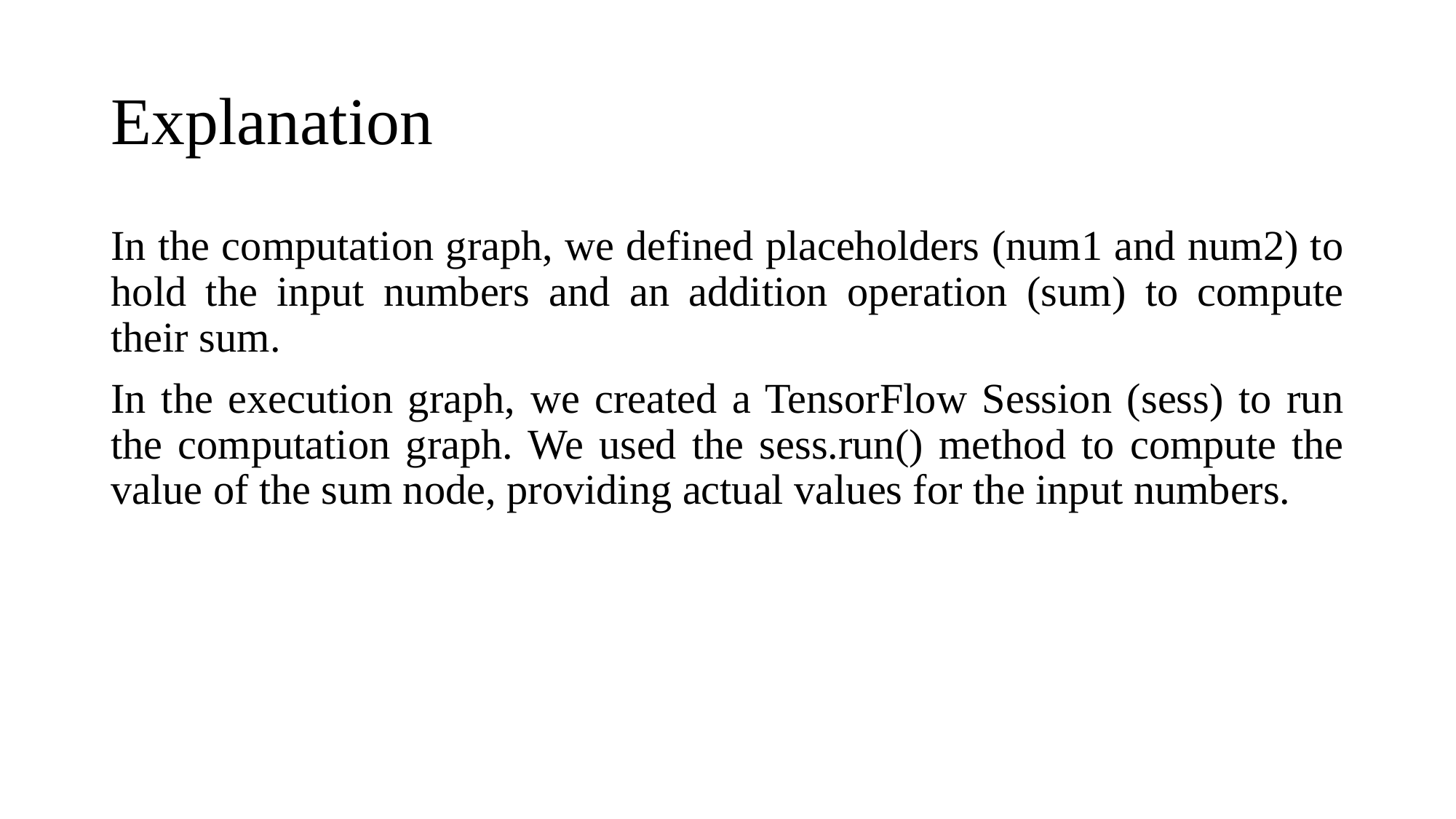

# Explanation
In the computation graph, we defined placeholders (num1 and num2) to hold the input numbers and an addition operation (sum) to compute their sum.
In the execution graph, we created a TensorFlow Session (sess) to run the computation graph. We used the sess.run() method to compute the value of the sum node, providing actual values for the input numbers.